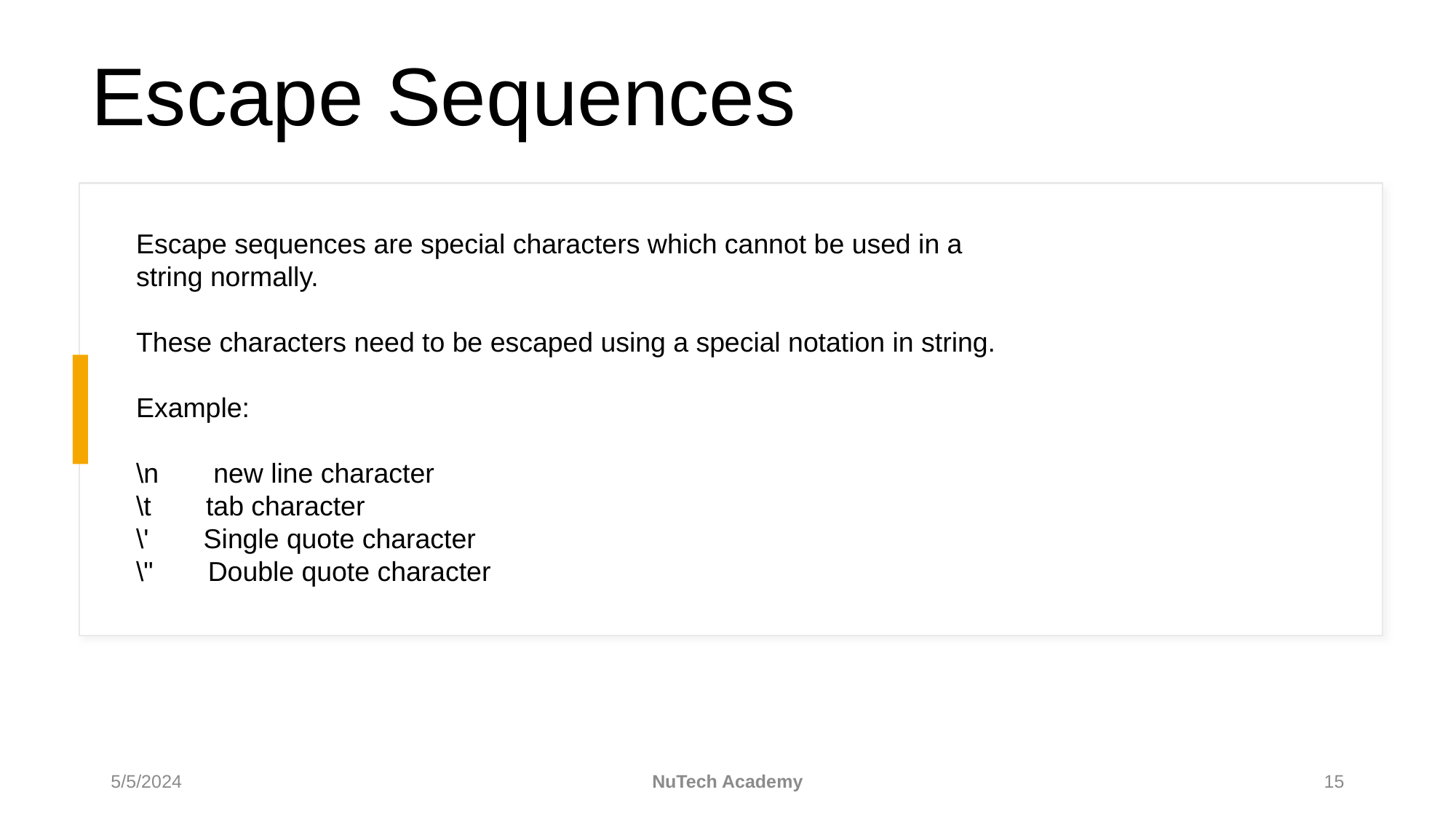

# Escape Sequences
Escape sequences are special characters which cannot be used in a string normally.

These characters need to be escaped using a special notation in string.

Example:

\n  new line character
\t  tab character
\'  Single quote character
\"  Double quote character
5/5/2024
NuTech Academy
15